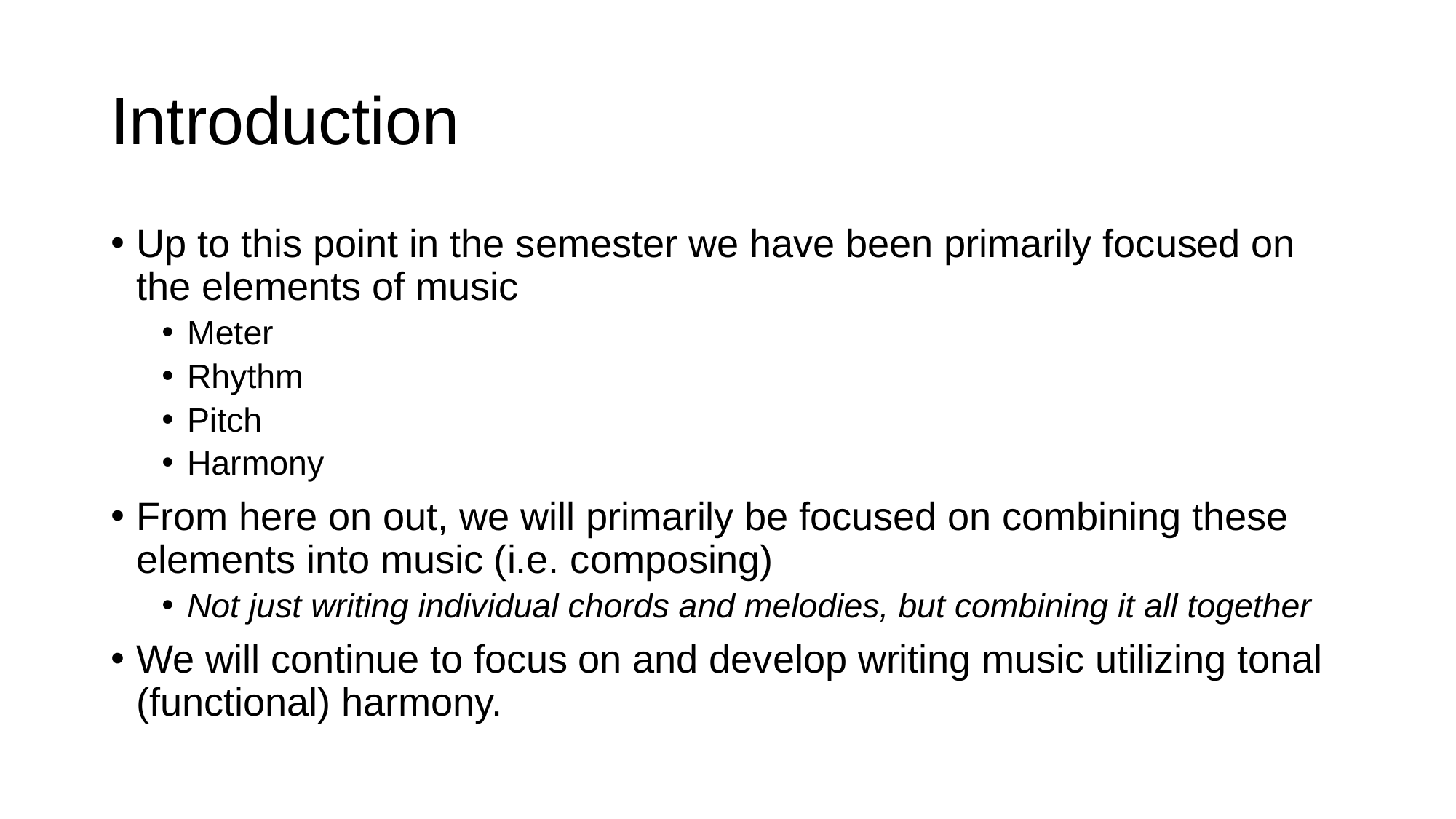

# Introduction
Up to this point in the semester we have been primarily focused on the elements of music
Meter
Rhythm
Pitch
Harmony
From here on out, we will primarily be focused on combining these elements into music (i.e. composing)
Not just writing individual chords and melodies, but combining it all together
We will continue to focus on and develop writing music utilizing tonal (functional) harmony.